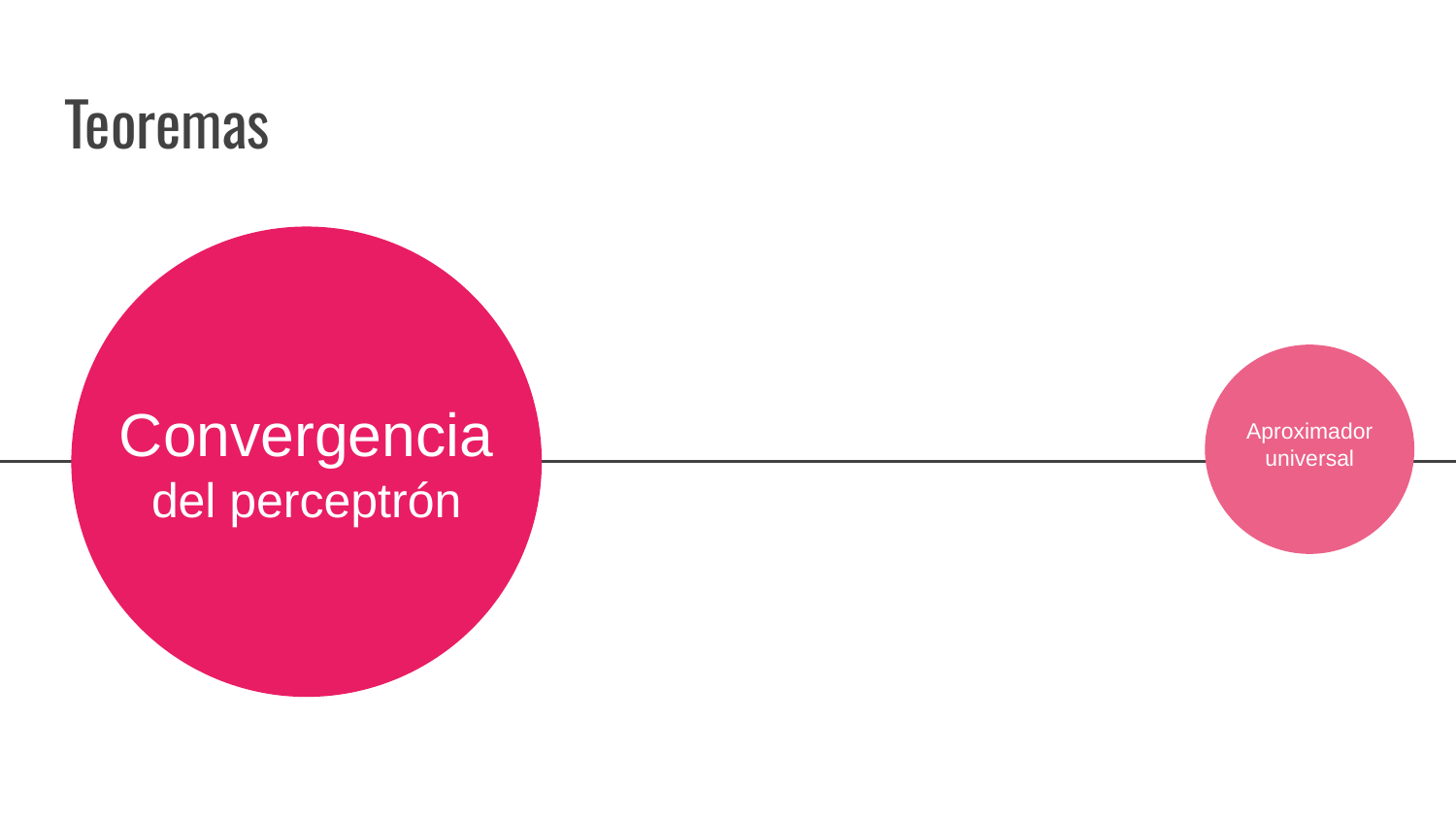

# Teoremas

Convergencia del perceptrón

Informática física
Aproximador universal